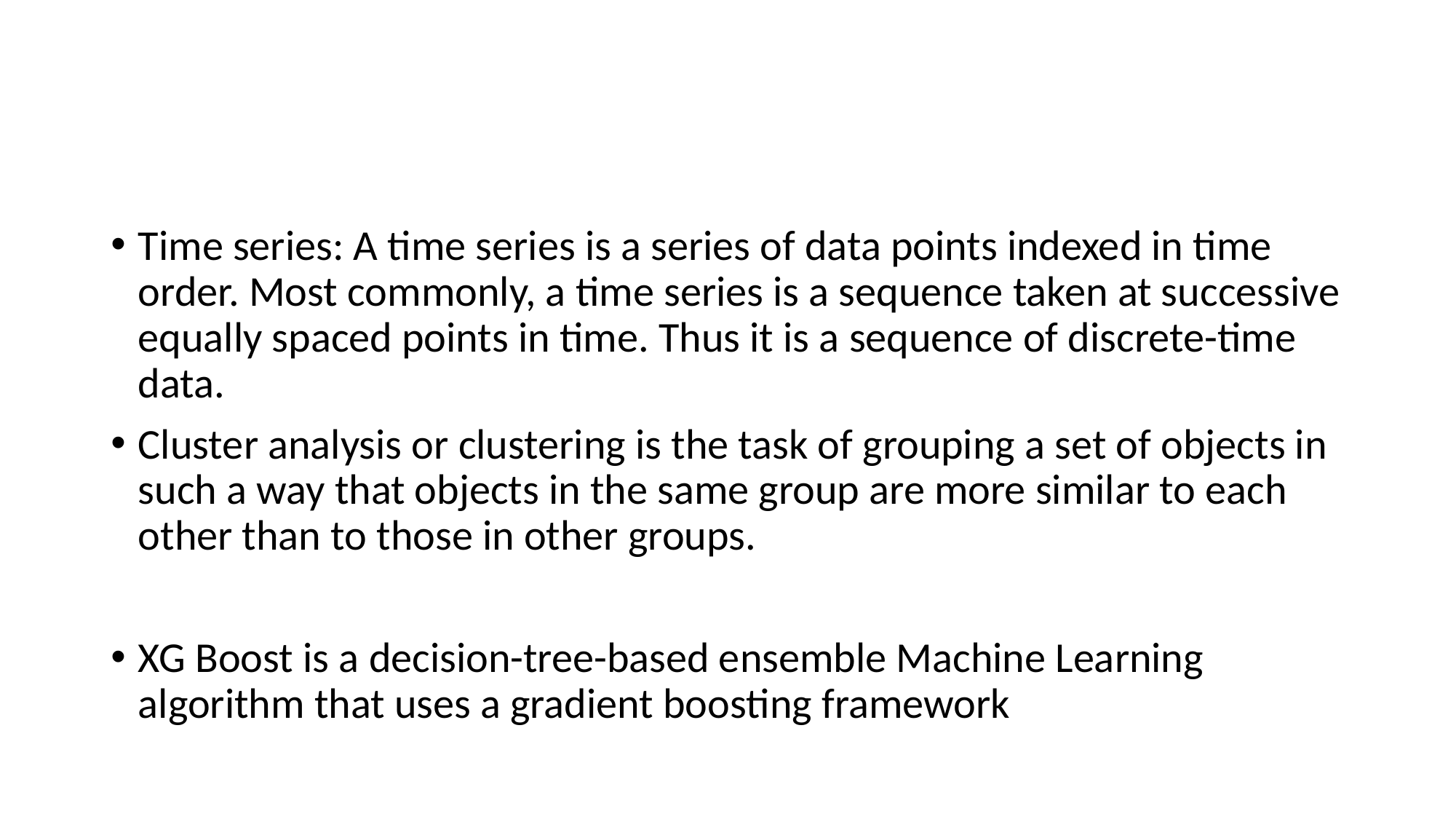

Time series: A time series is a series of data points indexed in time order. Most commonly, a time series is a sequence taken at successive equally spaced points in time. Thus it is a sequence of discrete-time data.
Cluster analysis or clustering is the task of grouping a set of objects in such a way that objects in the same group are more similar to each other than to those in other groups.

XG Boost is a decision-tree-based ensemble Machine Learning algorithm that uses a gradient boosting framework